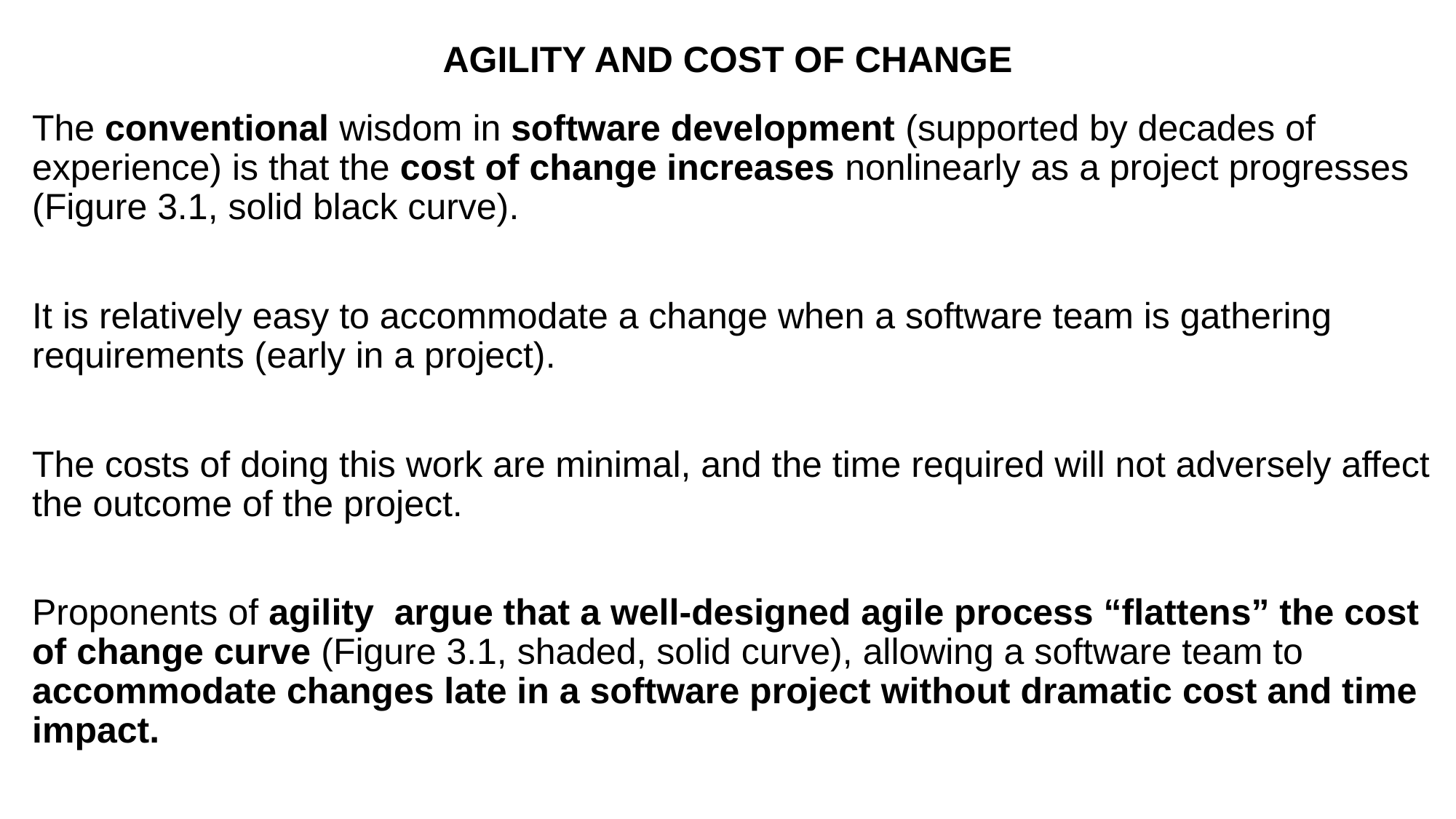

# AGILITY AND COST OF CHANGE
The conventional wisdom in software development (supported by decades of experience) is that the cost of change increases nonlinearly as a project progresses (Figure 3.1, solid black curve).

It is relatively easy to accommodate a change when a software team is gathering requirements (early in a project).

The costs of doing this work are minimal, and the time required will not adversely affect the outcome of the project.

Proponents of agility  argue that a well-designed agile process “flattens” the cost of change curve (Figure 3.1, shaded, solid curve), allowing a software team to accommodate changes late in a software project without dramatic cost and time impact.